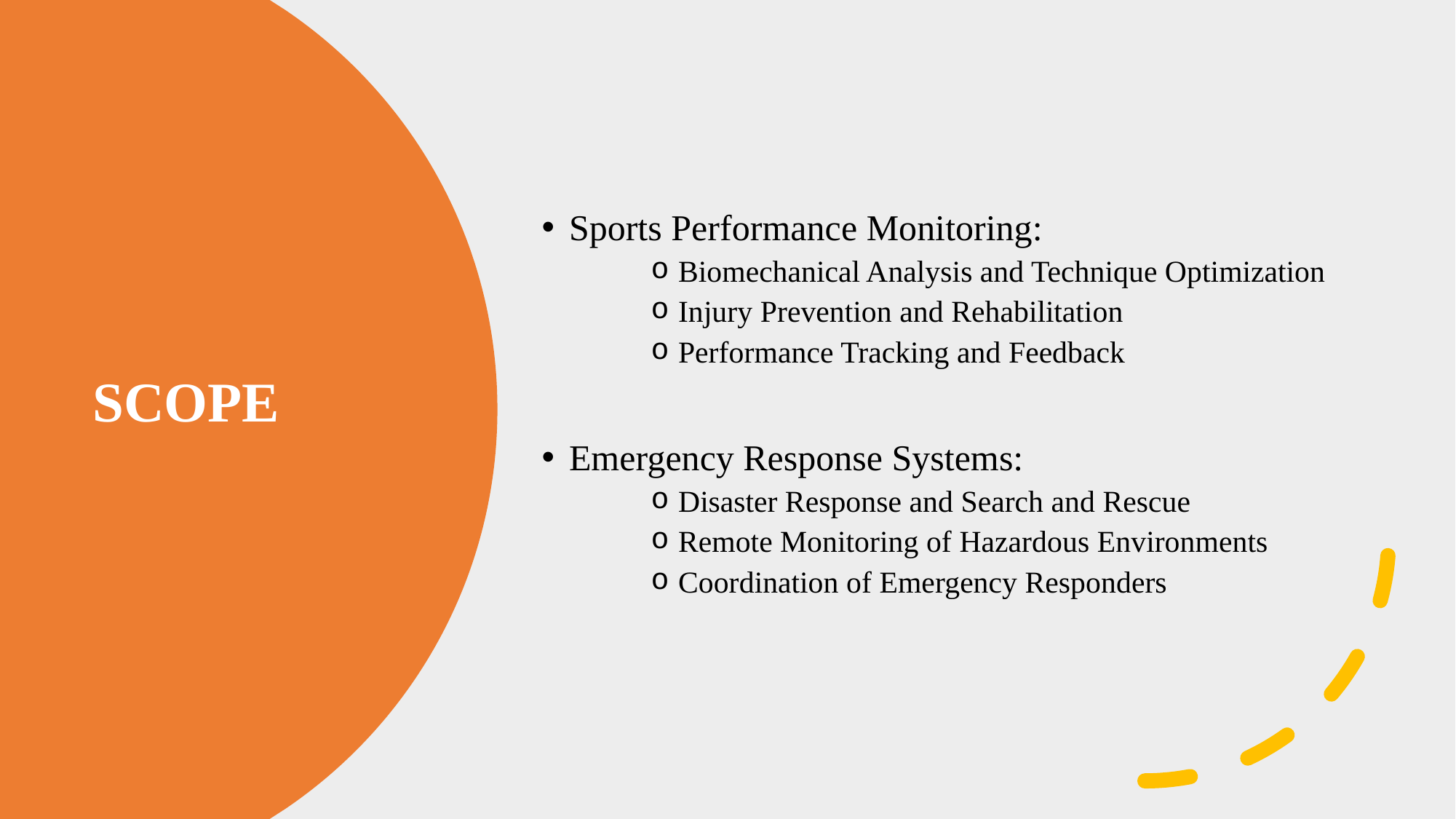

Sports Performance Monitoring:
Biomechanical Analysis and Technique Optimization
Injury Prevention and Rehabilitation
Performance Tracking and Feedback

Emergency Response Systems:
Disaster Response and Search and Rescue
Remote Monitoring of Hazardous Environments
Coordination of Emergency Responders
# SCOPE